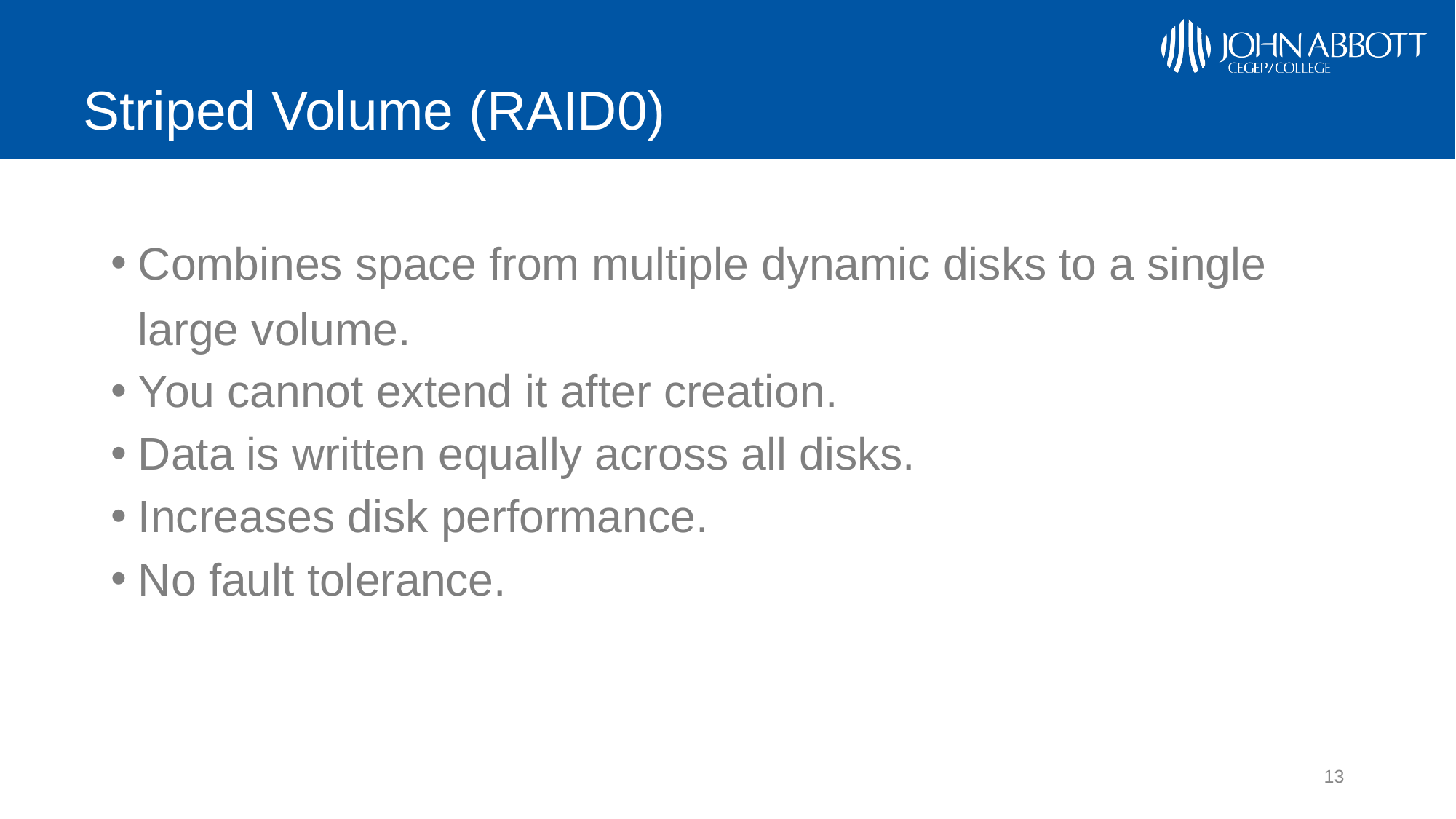

# Striped Volume (RAID0)
Combines space from multiple dynamic disks to a single large volume.
You cannot extend it after creation.
Data is written equally across all disks.
Increases disk performance.
No fault tolerance.

13